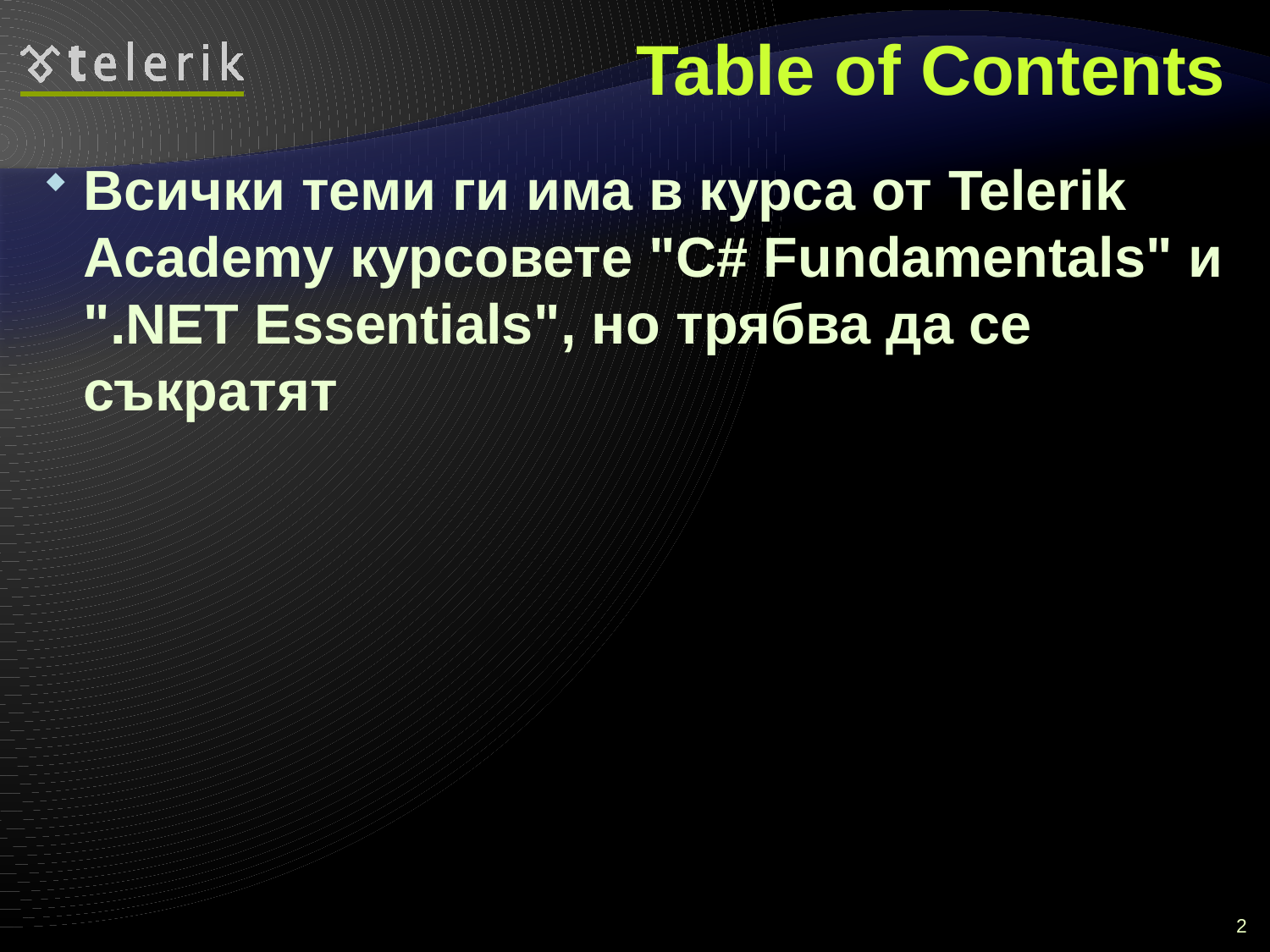

# Table of Contents
Всички теми ги има в курса от Telerik Academy курсовете "C# Fundamentals" и ".NET Essentials", но трябва да се съкратят
2